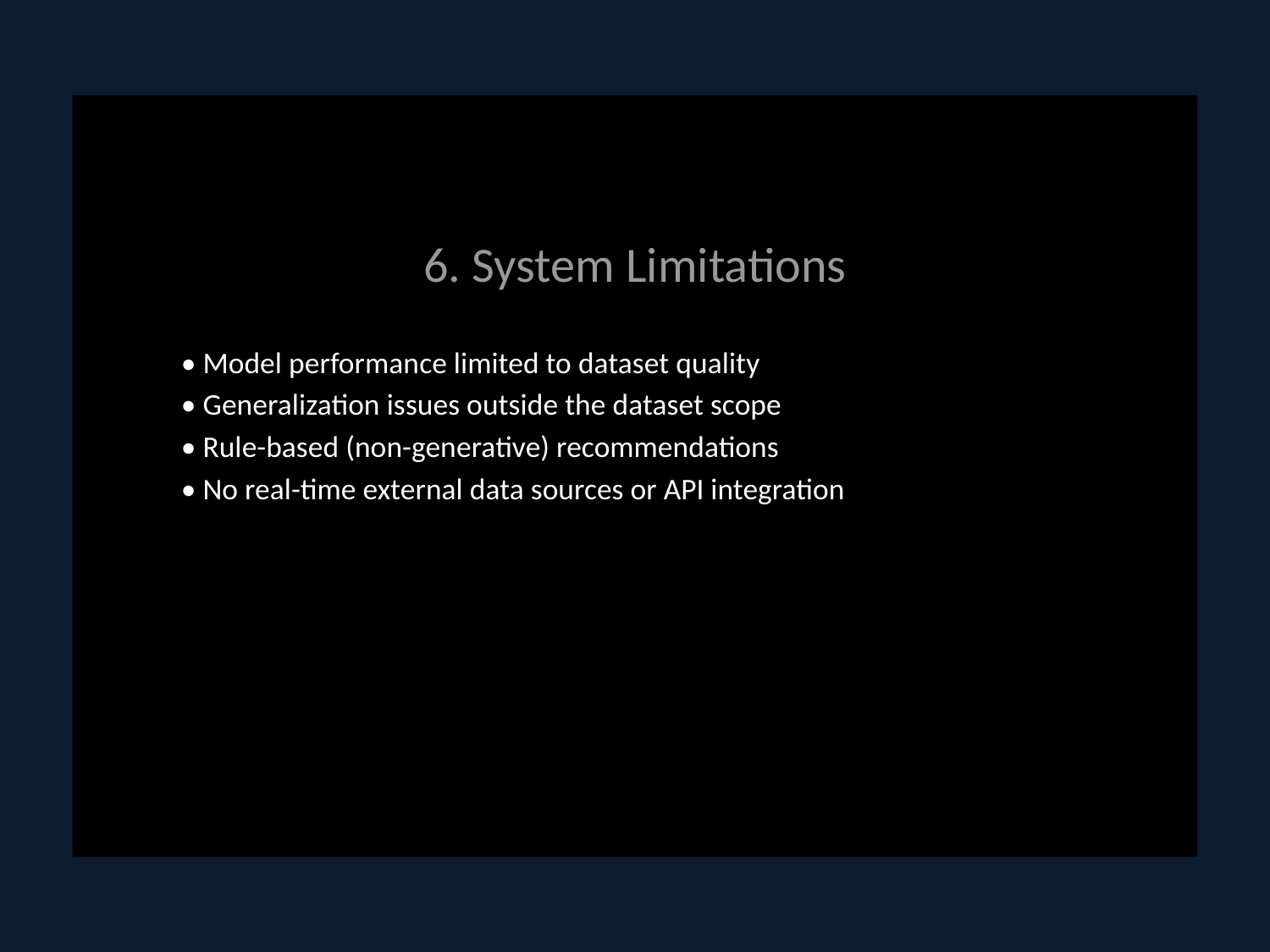

# 6. System Limitations
• Model performance limited to dataset quality
• Generalization issues outside the dataset scope
• Rule-based (non-generative) recommendations
• No real-time external data sources or API integration